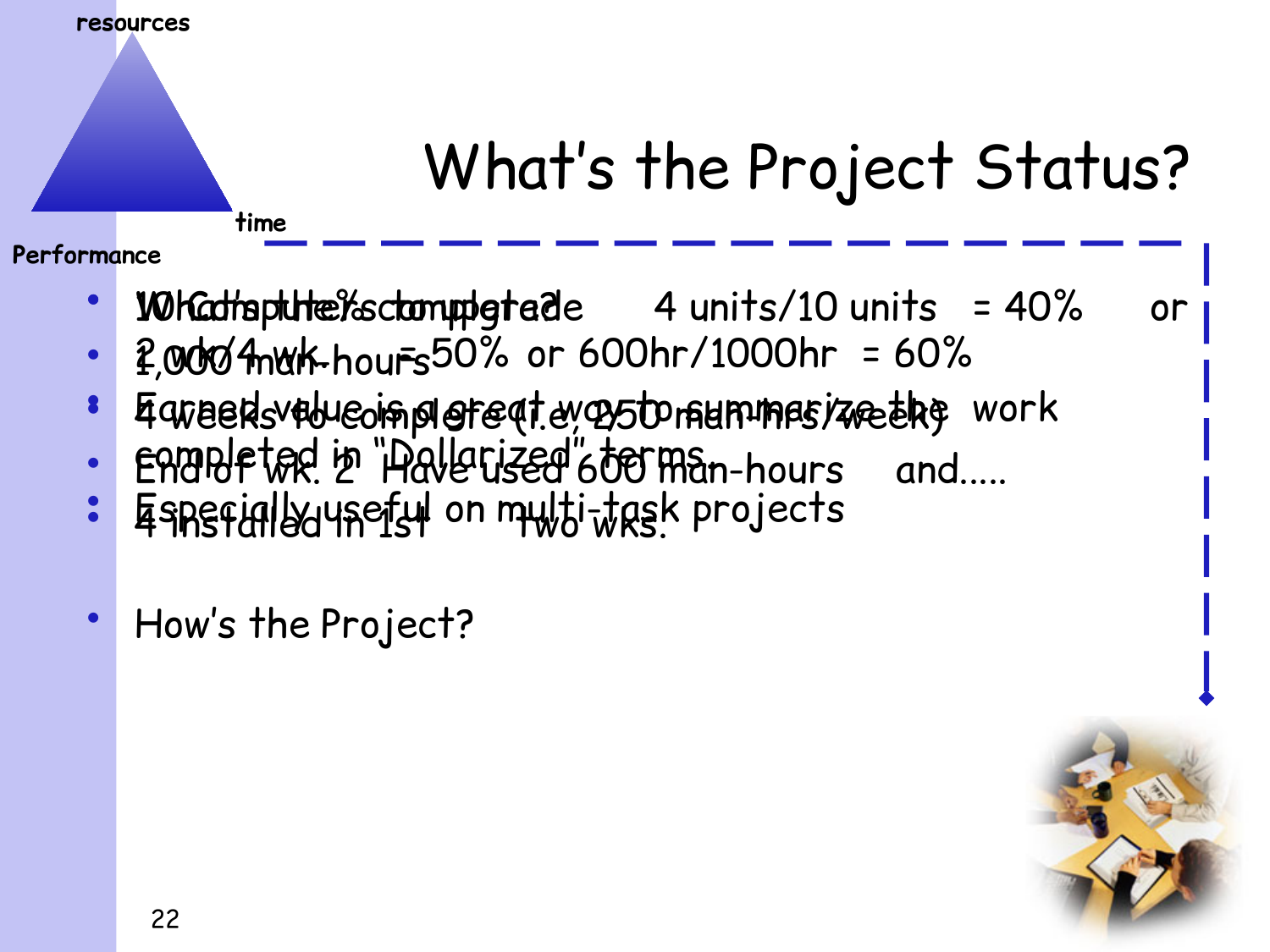

# What’s the Project Status?
10 Computers to upgrade
1,000 man-hours
4 weeks to complete (i.e, 250 man-hrs/week)
End of wk. 2  Have used 600 man-hours   	and.....
4 installed in 1st 	two wks.
How’s the Project?
What’s the% complete? 	 4 units/10 units   = 40%	or 2 wk/4 wk.      = 50%	 or 600hr/1000hr  = 60%
Earned value is a great way to summarize the  work completed in “Dollarized” terms.
Especially useful on multi-task projects

22